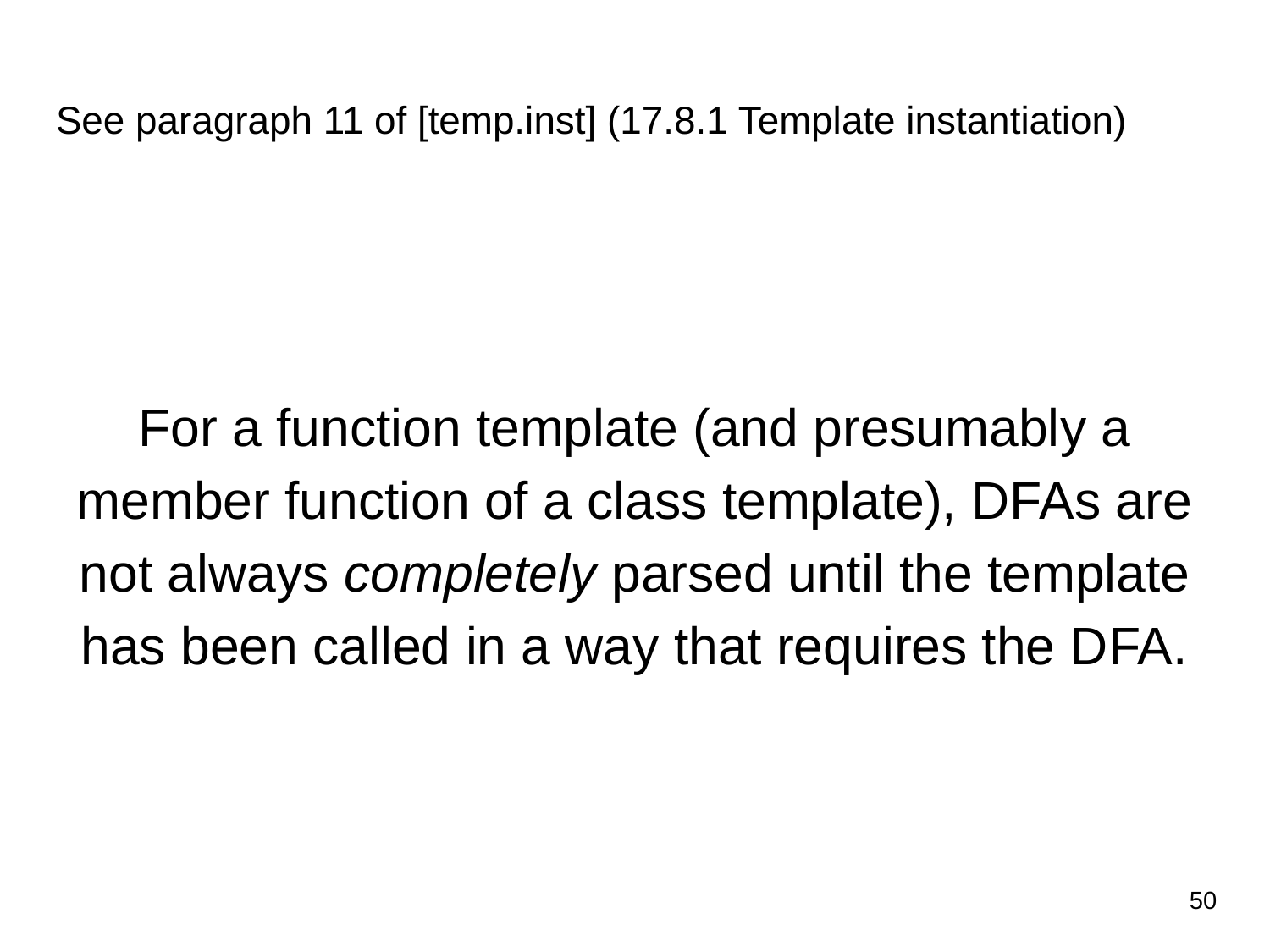

# See paragraph 11 of [temp.inst] (17.8.1 Template instantiation)
For a function template (and presumably a member function of a class template), DFAs are not always completely parsed until the template has been called in a way that requires the DFA.
50